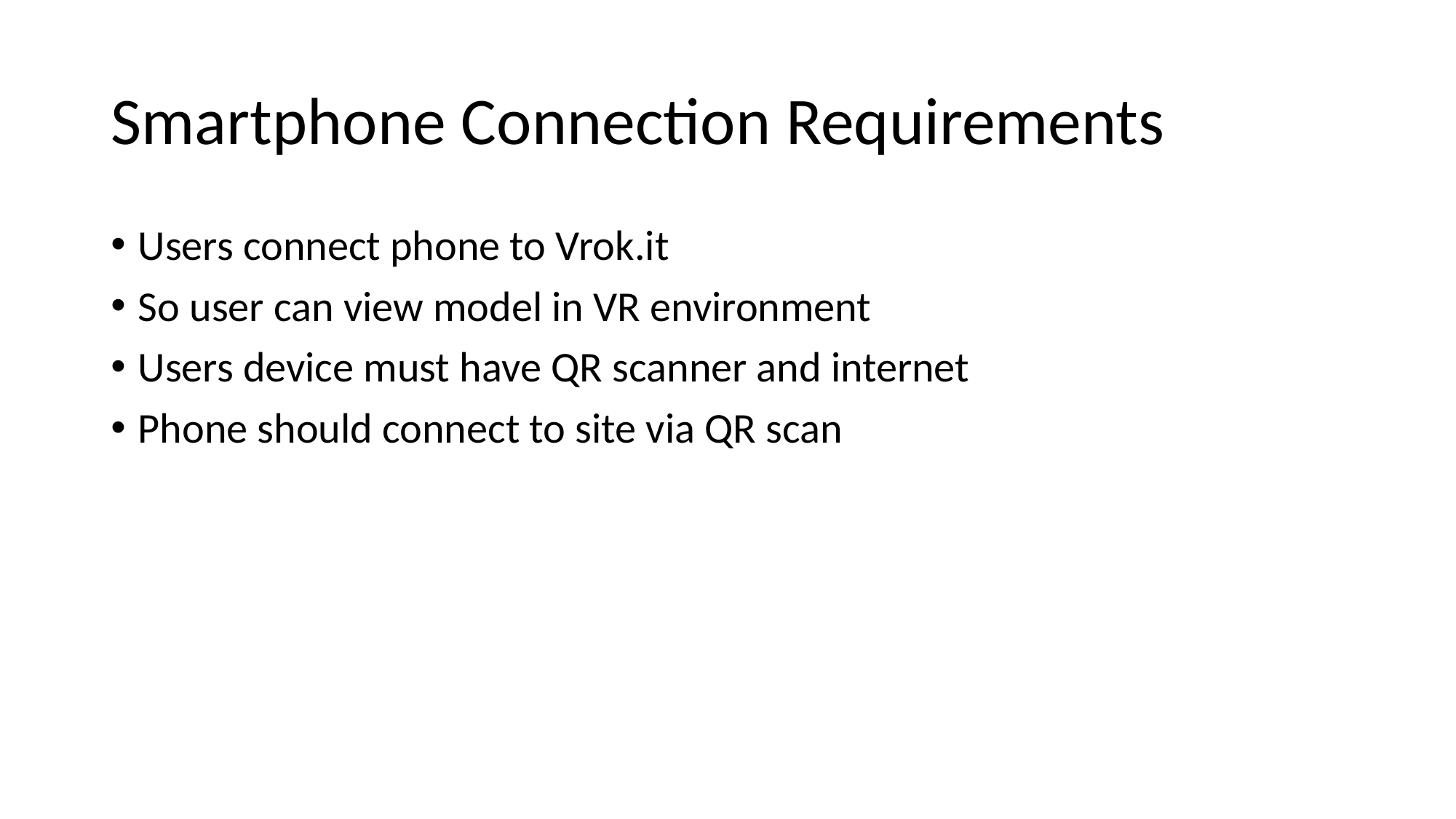

# Smartphone Connection Requirements
Users connect phone to Vrok.it
So user can view model in VR environment
Users device must have QR scanner and internet
Phone should connect to site via QR scan